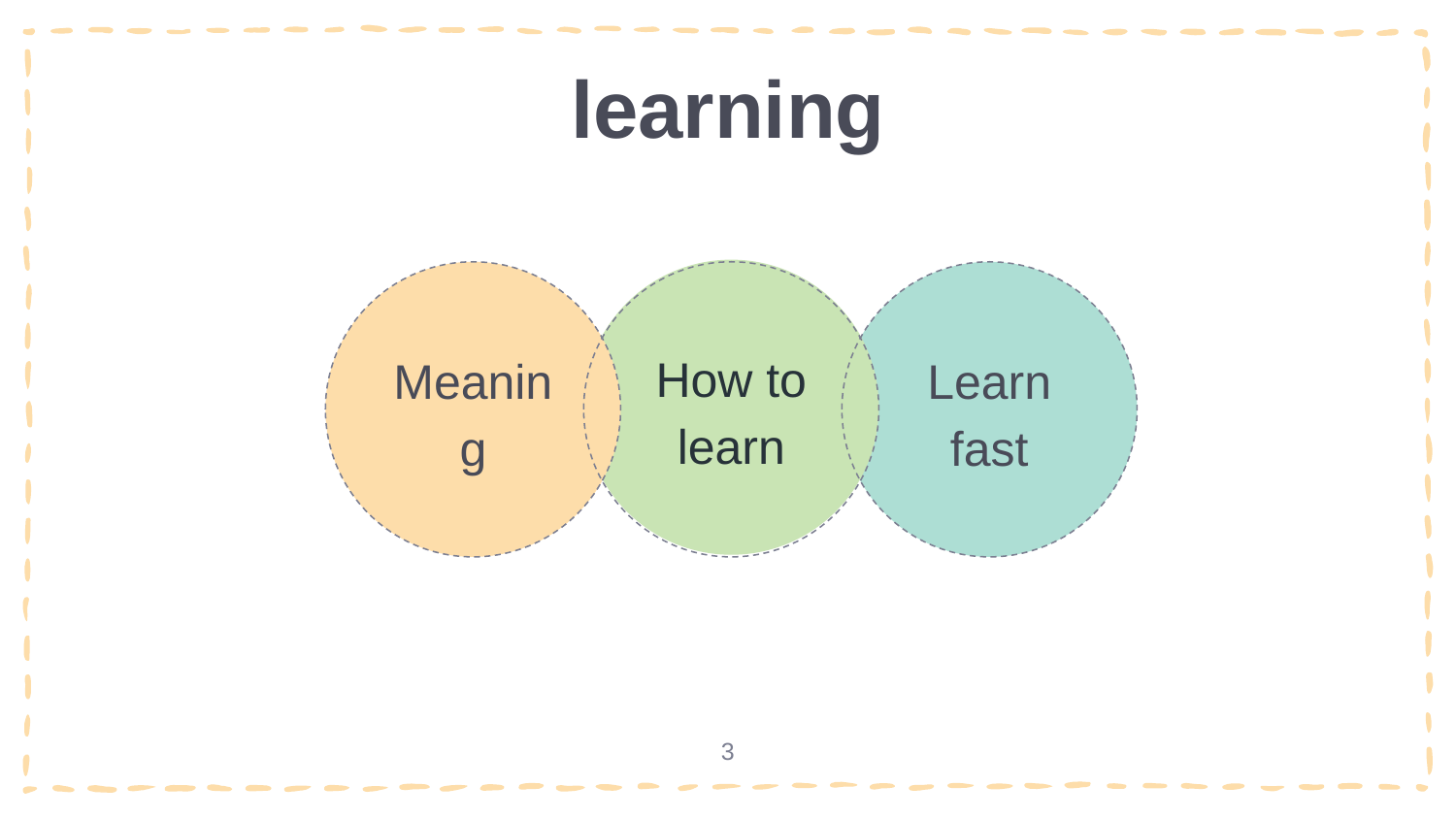

# learning
How to learn
Meaning

Learn fast
3